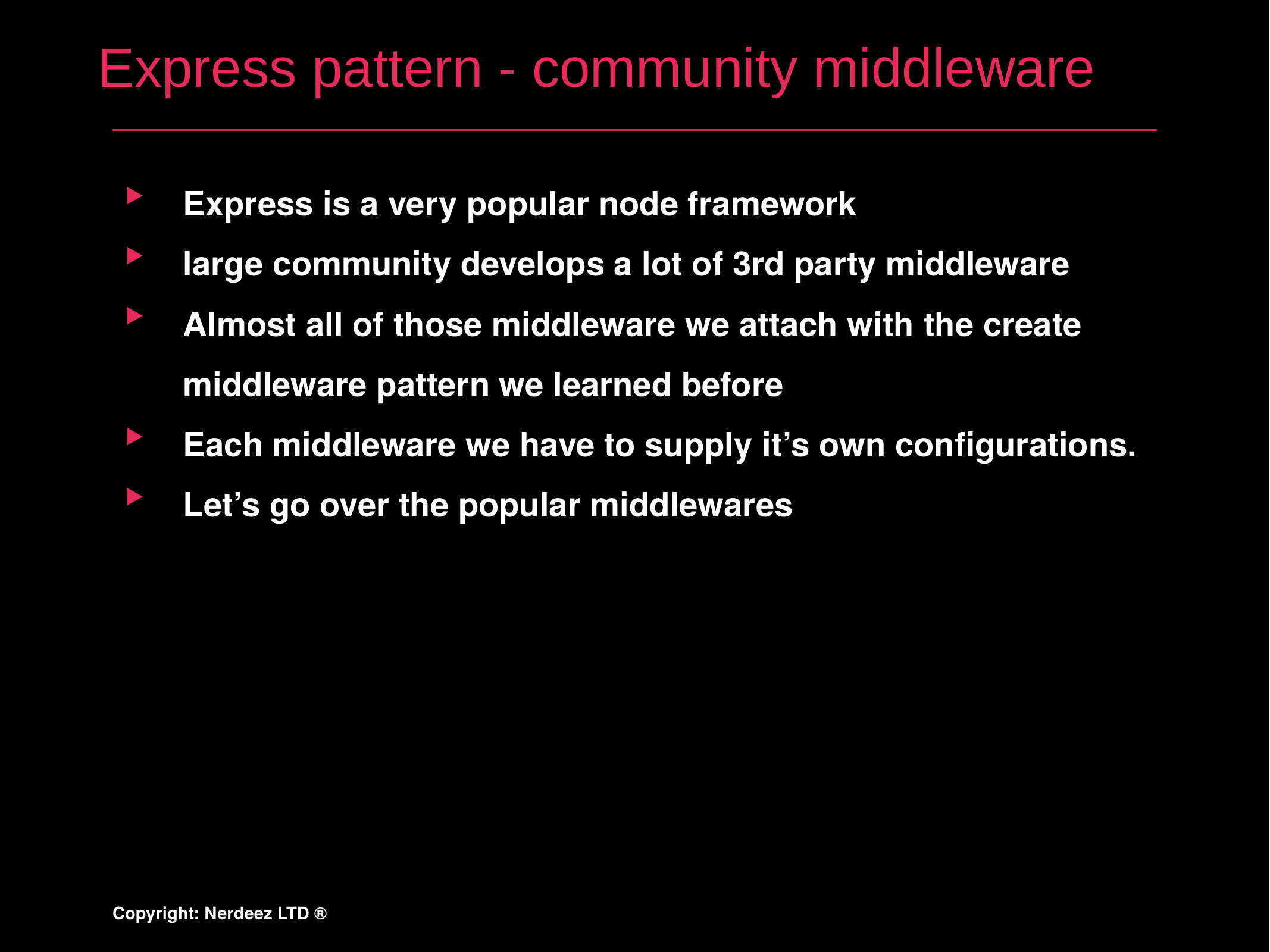

# Express pattern - community middleware

Express is a very popular node framework
large community develops a lot of 3rd party middleware
Almost all of those middleware we attach with the create middleware pattern we learned before
Each middleware we have to supply it’s own configurations.
Let’s go over the popular middlewares

Copyright: Nerdeez LTD ®